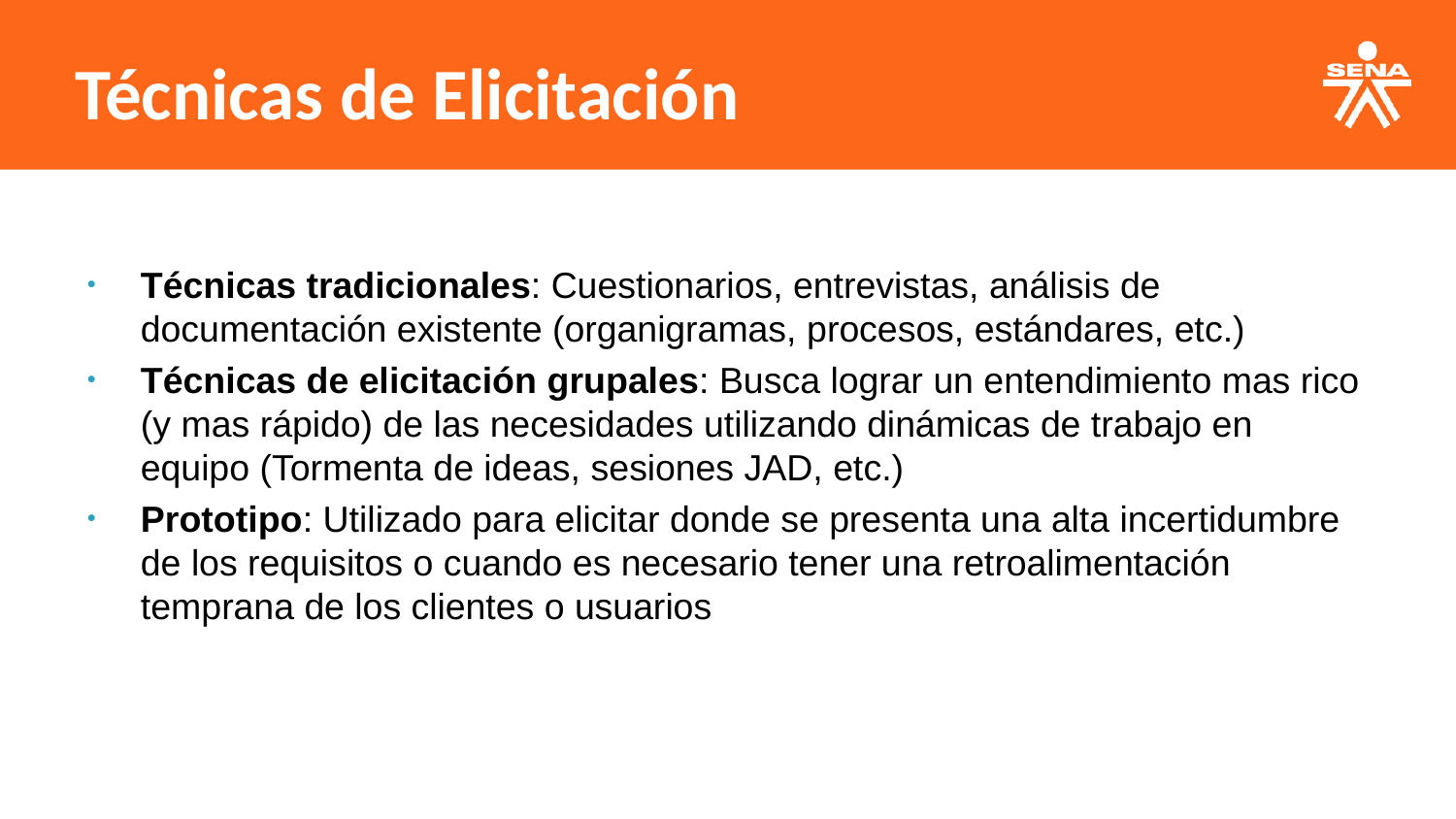

Técnicas de Elicitación
Técnicas tradicionales: Cuestionarios, entrevistas, análisis de documentación existente (organigramas, procesos, estándares, etc.)
Técnicas de elicitación grupales: Busca lograr un entendimiento mas rico (y mas rápido) de las necesidades utilizando dinámicas de trabajo en equipo (Tormenta de ideas, sesiones JAD, etc.)
Prototipo: Utilizado para elicitar donde se presenta una alta incertidumbre de los requisitos o cuando es necesario tener una retroalimentación temprana de los clientes o usuarios